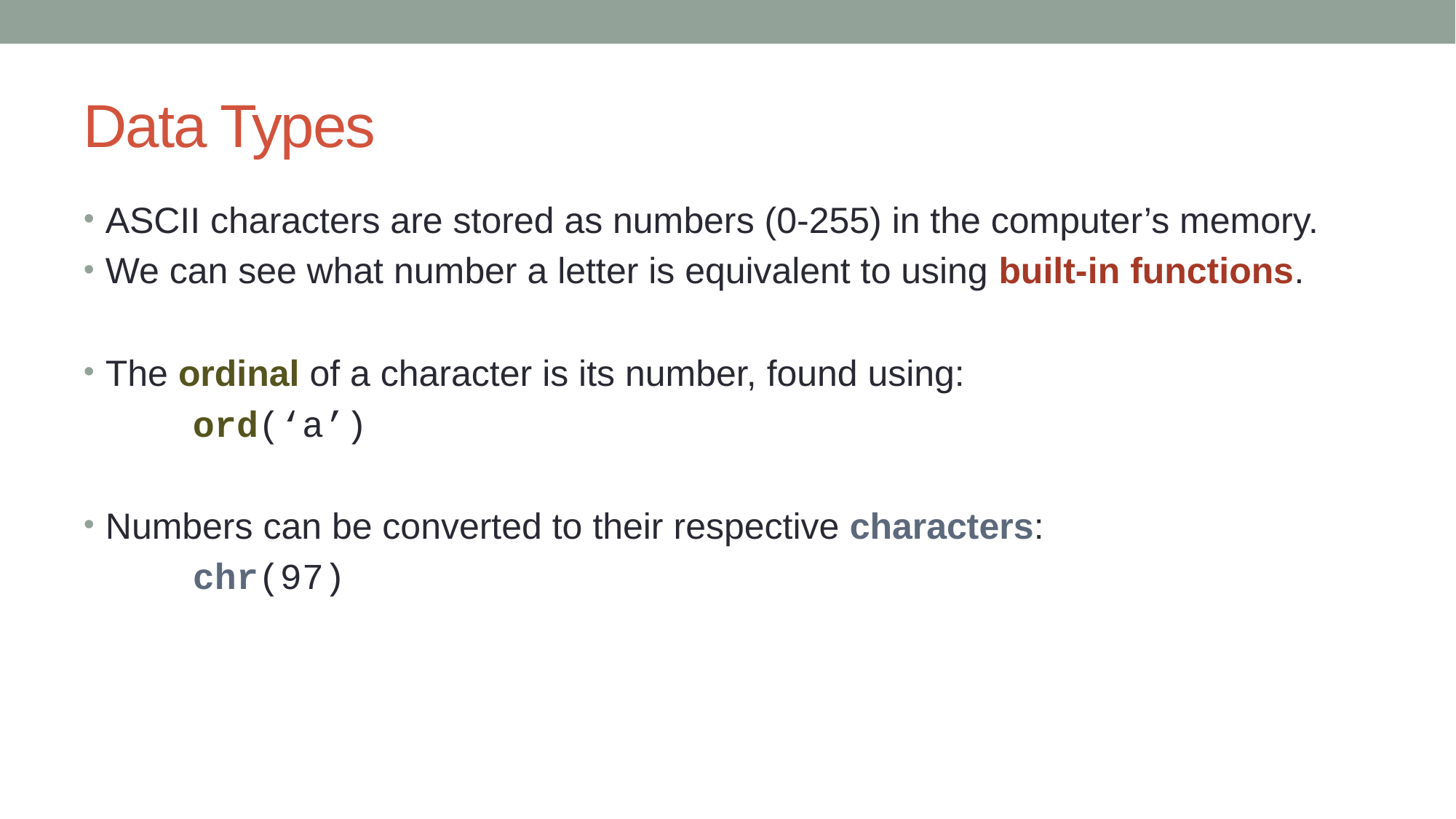

# Data Types
ASCII characters are stored as numbers (0-255) in the computer’s memory.
We can see what number a letter is equivalent to using built-in functions.

The ordinal of a character is its number, found using:
	ord(‘a’)

Numbers can be converted to their respective characters:
	chr(97)